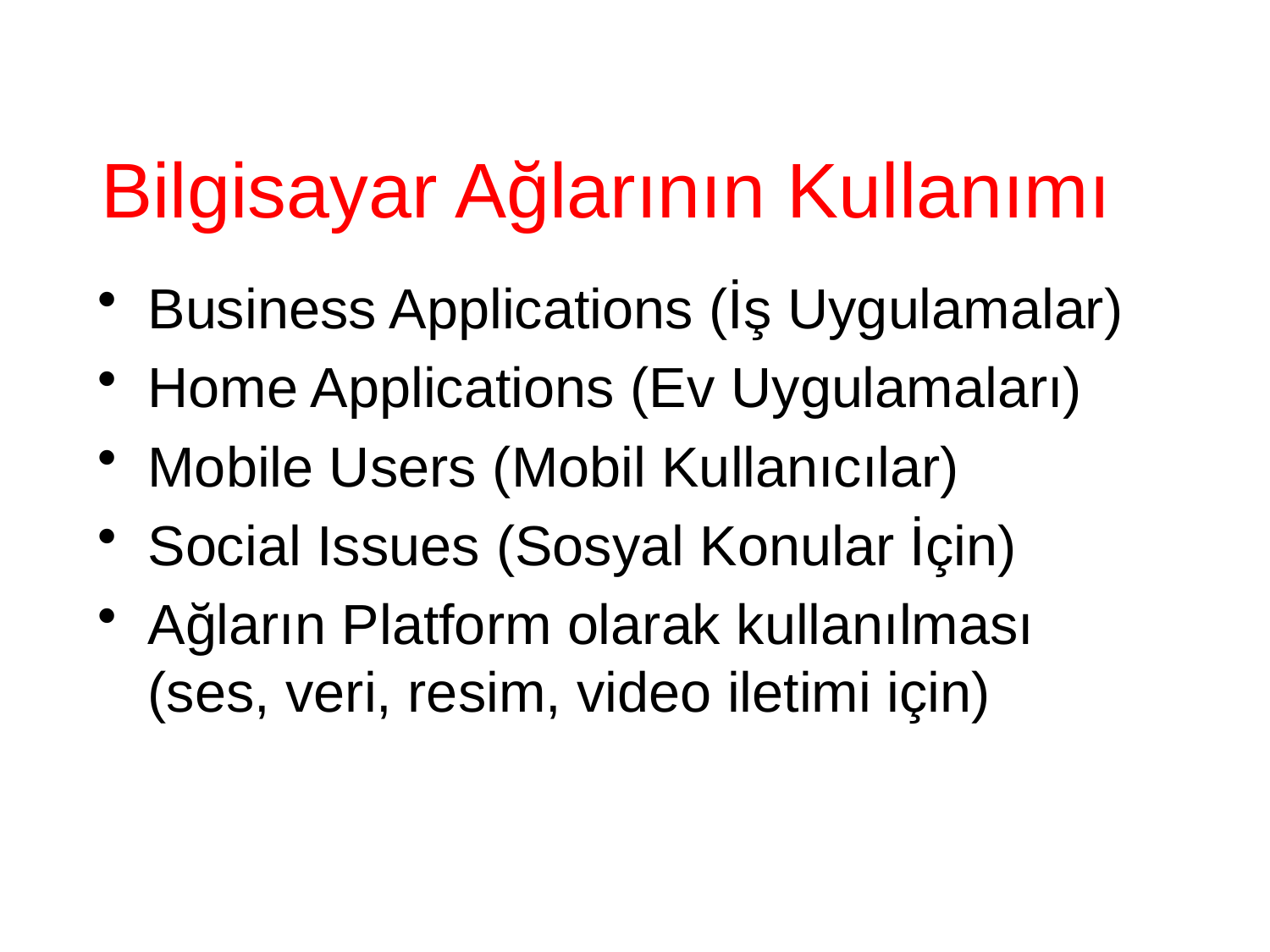

# Bilgisayar Ağlarının Kullanımı
Business Applications (İş Uygulamalar)
Home Applications (Ev Uygulamaları)
Mobile Users (Mobil Kullanıcılar)
Social Issues (Sosyal Konular İçin)
Ağların Platform olarak kullanılması (ses, veri, resim, video iletimi için)